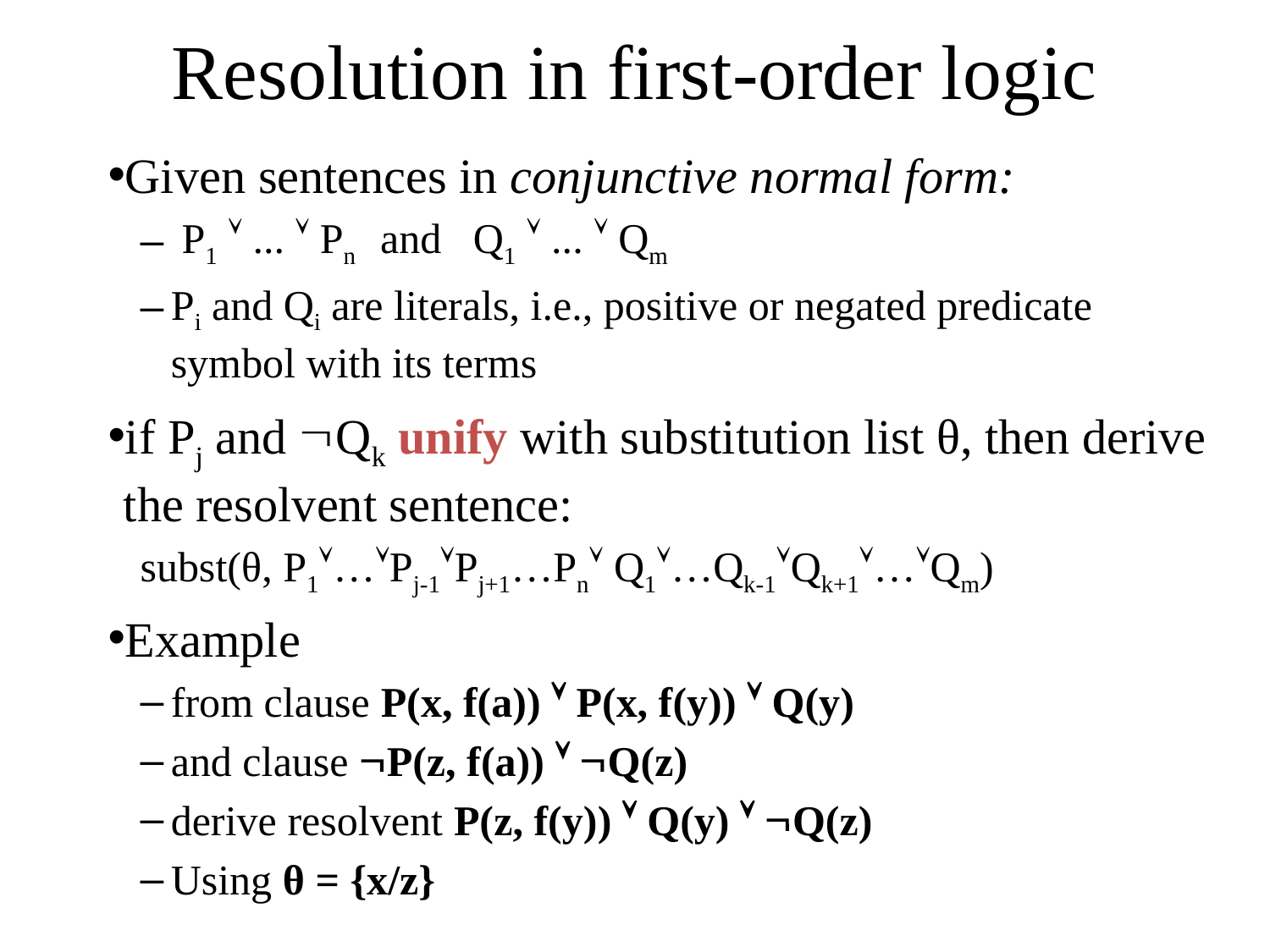

# Resolution in first-order logic
Given sentences in conjunctive normal form:
 P1 ∨ ... ∨ Pn    and   Q1 ∨ ... ∨ Qm
Pi and Qi are literals, i.e., positive or negated predicate symbol with its terms
if Pj and ¬Qk unify with substitution list θ, then derive the resolvent sentence:
subst(θ, P1∨…∨Pj-1∨Pj+1…Pn∨ Q1∨…Qk-1∨Qk+1∨…∨Qm)
Example
from clause P(x, f(a)) ∨ P(x, f(y)) ∨ Q(y)
and clause ¬P(z, f(a)) ∨ ¬Q(z)
derive resolvent P(z, f(y)) ∨ Q(y) ∨ ¬Q(z)
Using θ = {x/z}